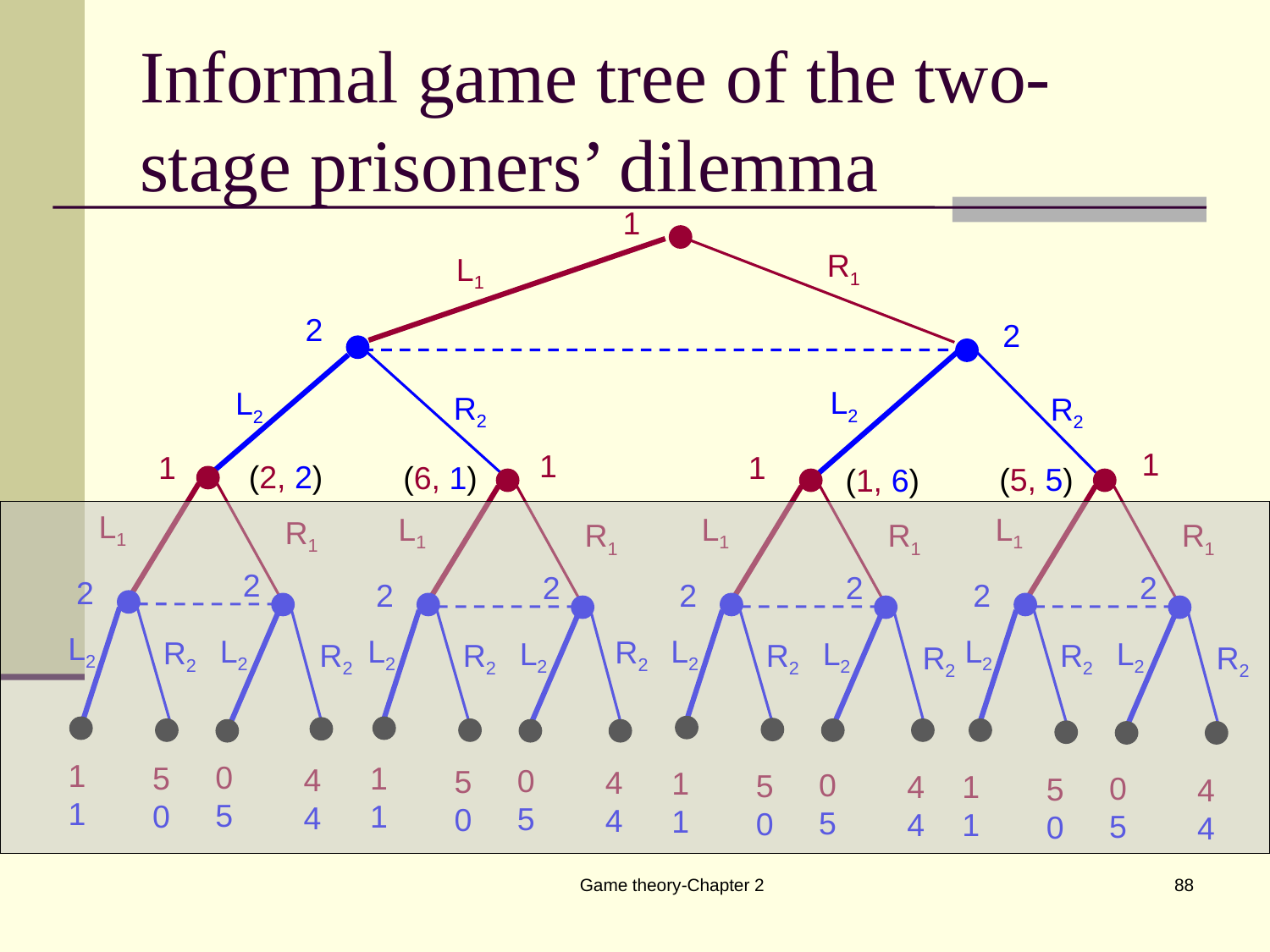

# Informal game tree of the two-stage prisoners’ dilemma
1

R1
L1
2
2

L2
L2
R2
R2
1
1
1
1
(2, 2)
(6, 1)
(5, 5)
(1, 6)

L1

L1
L1
L1
R1
R1
R1
R1
2
2
2
2
2
2
2
2

L2
L2
L2
L2
L2
R2
R2
L2
L2
L2
R2
R2
R2
R2
R2
R2

1
1
0
5
5
0
4
4
1
1
0
5
5
0
4
4
1
1
0
5
5
0
4
4
1
1
0
5
5
0
4
4
Game theory-Chapter 2
88